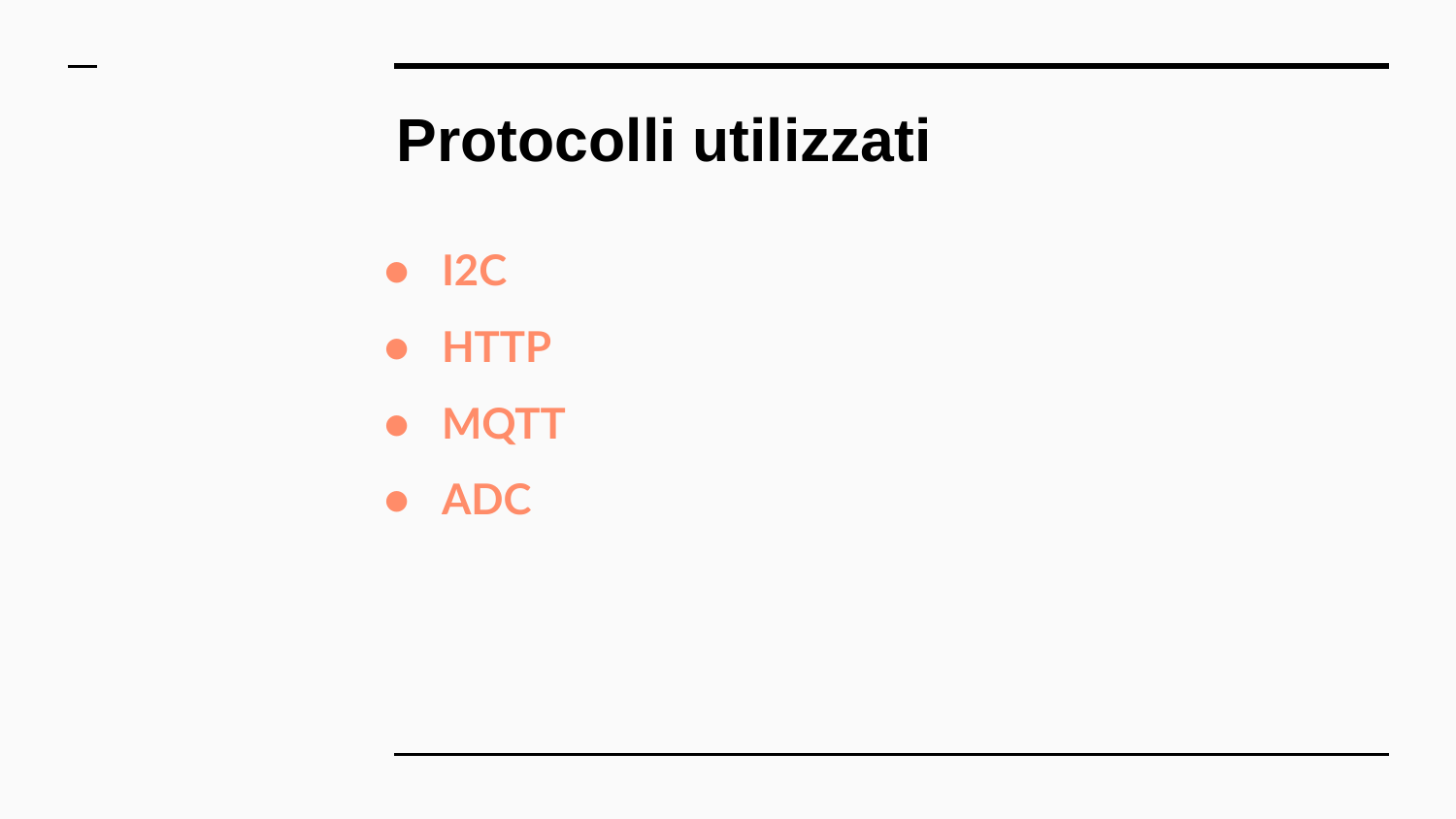

# Protocolli utilizzati
I2C
HTTP
MQTT
ADC